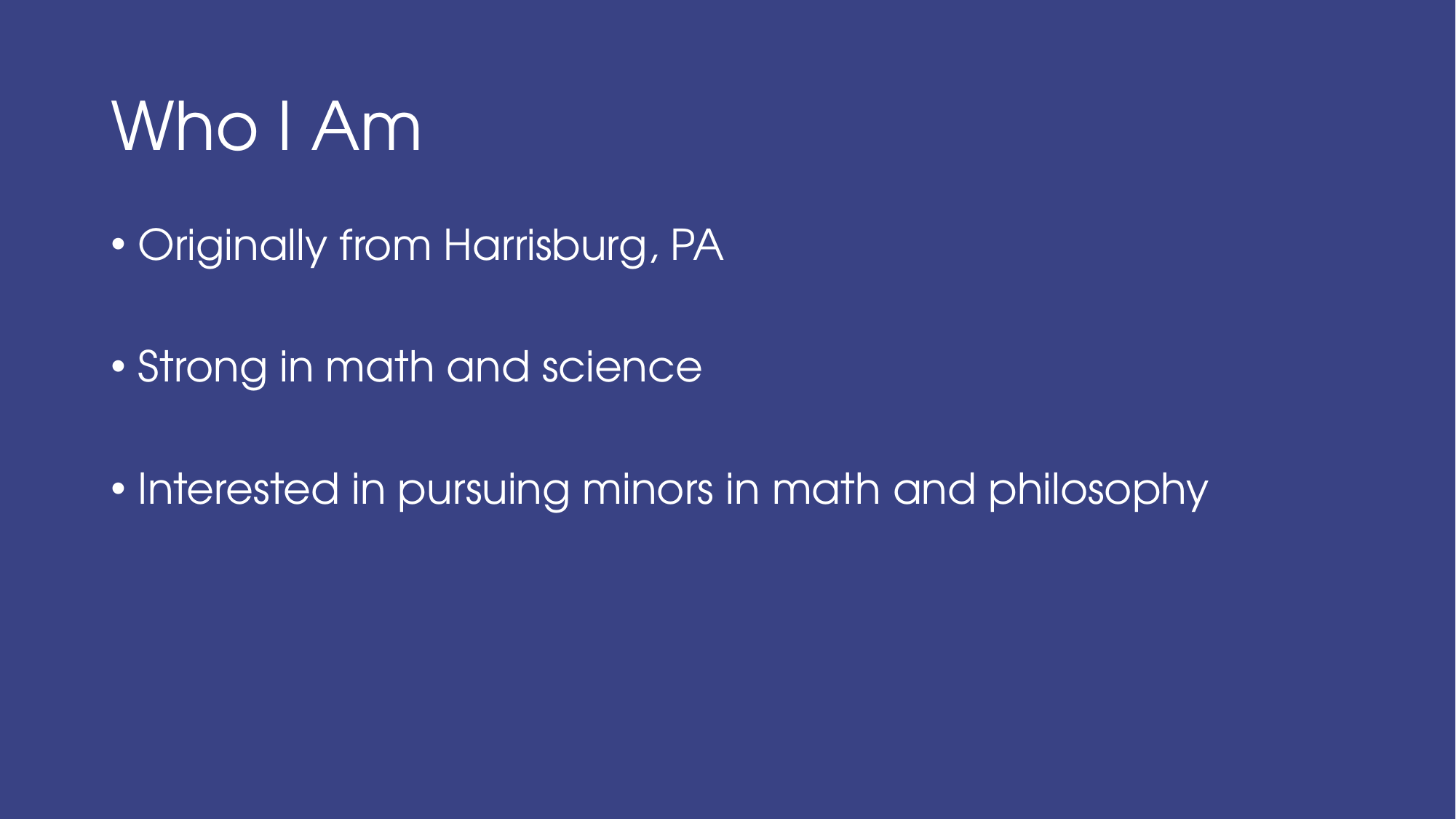

# Who I Am
Originally from Harrisburg, PA

Strong in math and science

Interested in pursuing minors in math and philosophy